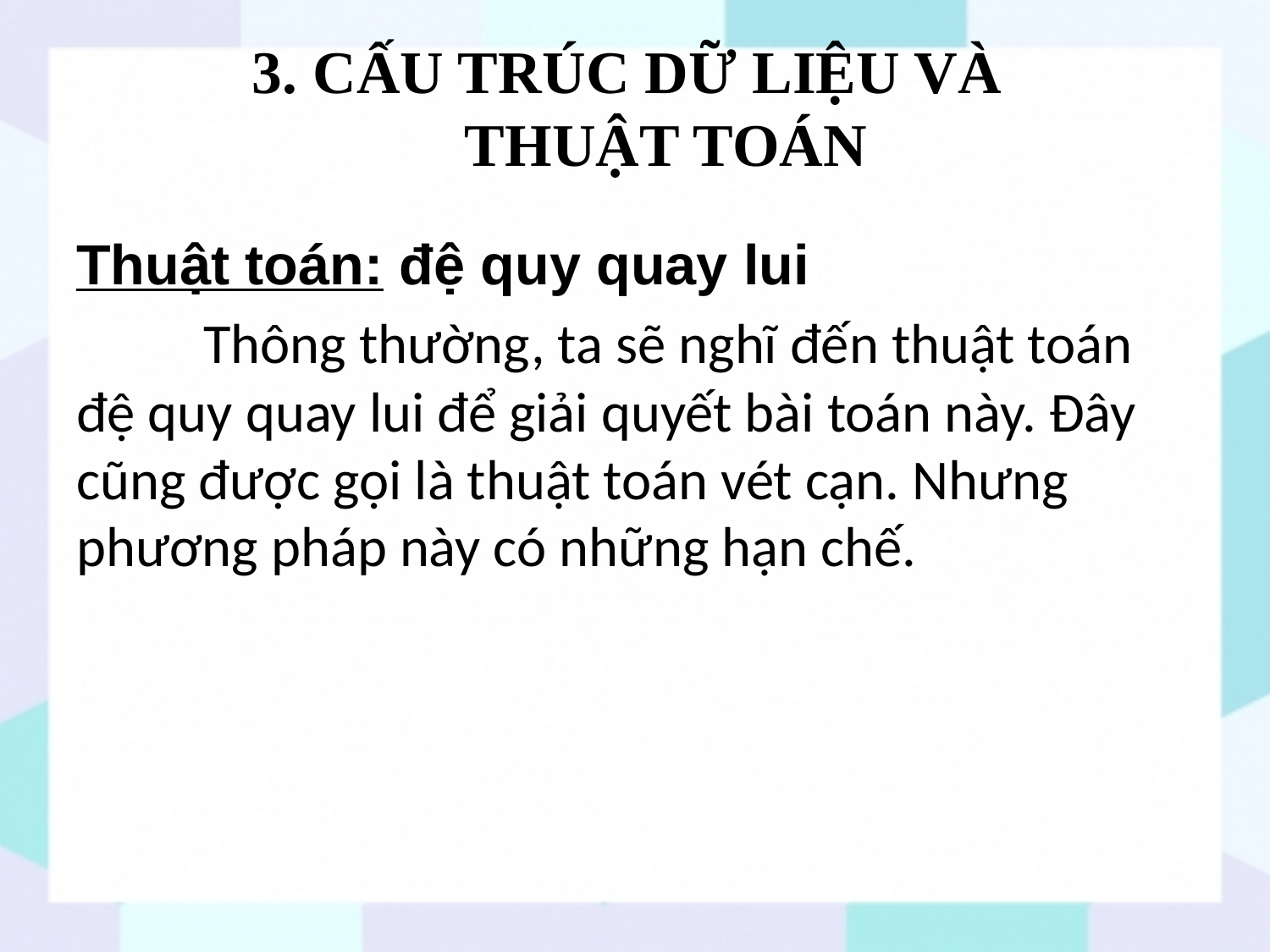

# 3. CẤU TRÚC DỮ LIỆU VÀ THUẬT TOÁN
Thuật toán: đệ quy quay lui
	Thông thường, ta sẽ nghĩ đến thuật toán đệ quy quay lui để giải quyết bài toán này. Đây cũng được gọi là thuật toán vét cạn. Nhưng phương pháp này có những hạn chế.